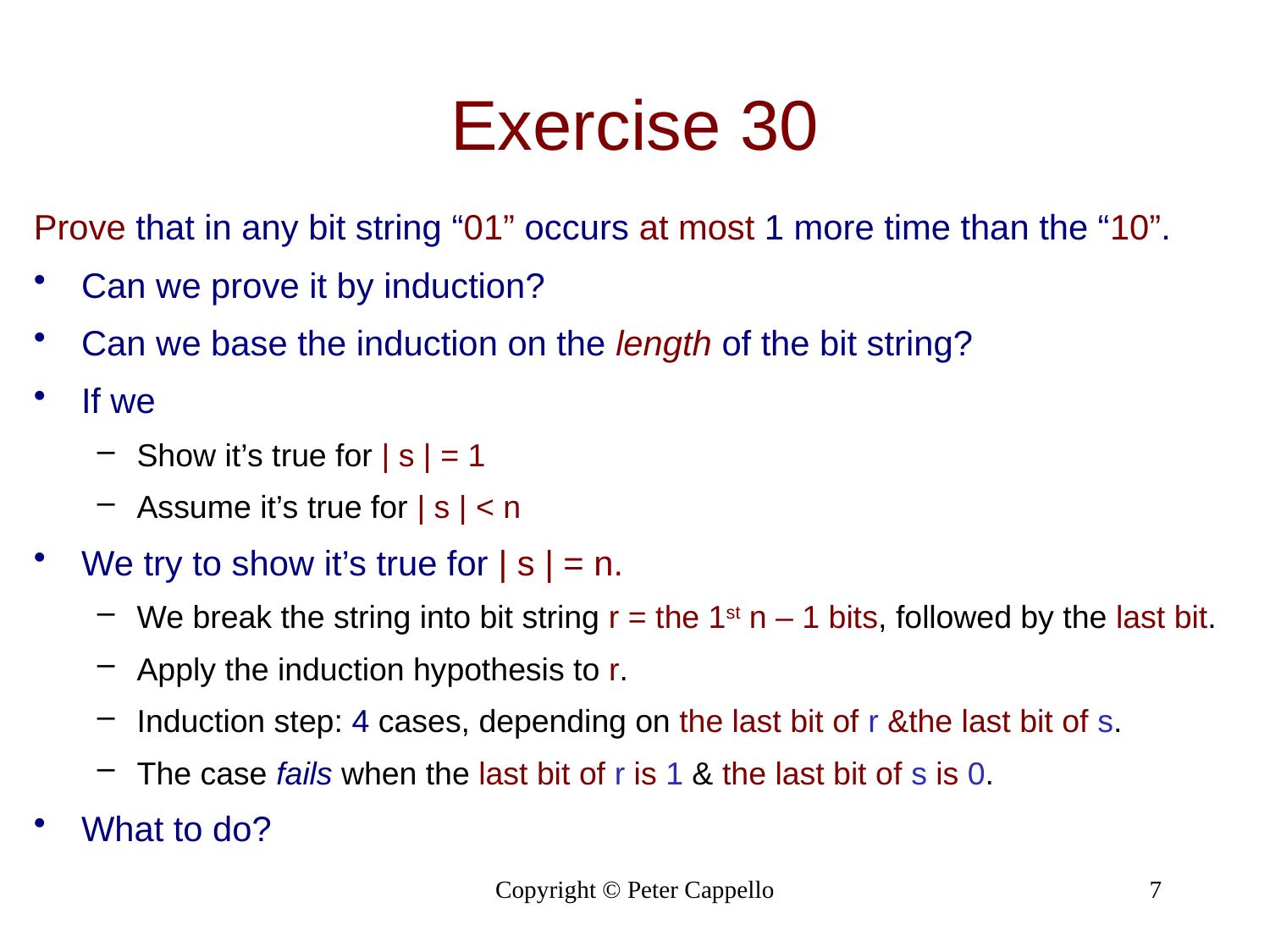

Exercise 30
Prove that in any bit string “01” occurs at most 1 more time than the “10”.
Can we prove it by induction?
Can we base the induction on the length of the bit string?
If we
Show it’s true for | s | = 1
Assume it’s true for | s | < n
We try to show it’s true for | s | = n.
We break the string into bit string r = the 1st n – 1 bits, followed by the last bit.
Apply the induction hypothesis to r.
Induction step: 4 cases, depending on the last bit of r &the last bit of s.
The case fails when the last bit of r is 1 & the last bit of s is 0.
What to do?
Copyright © Peter Cappello
7